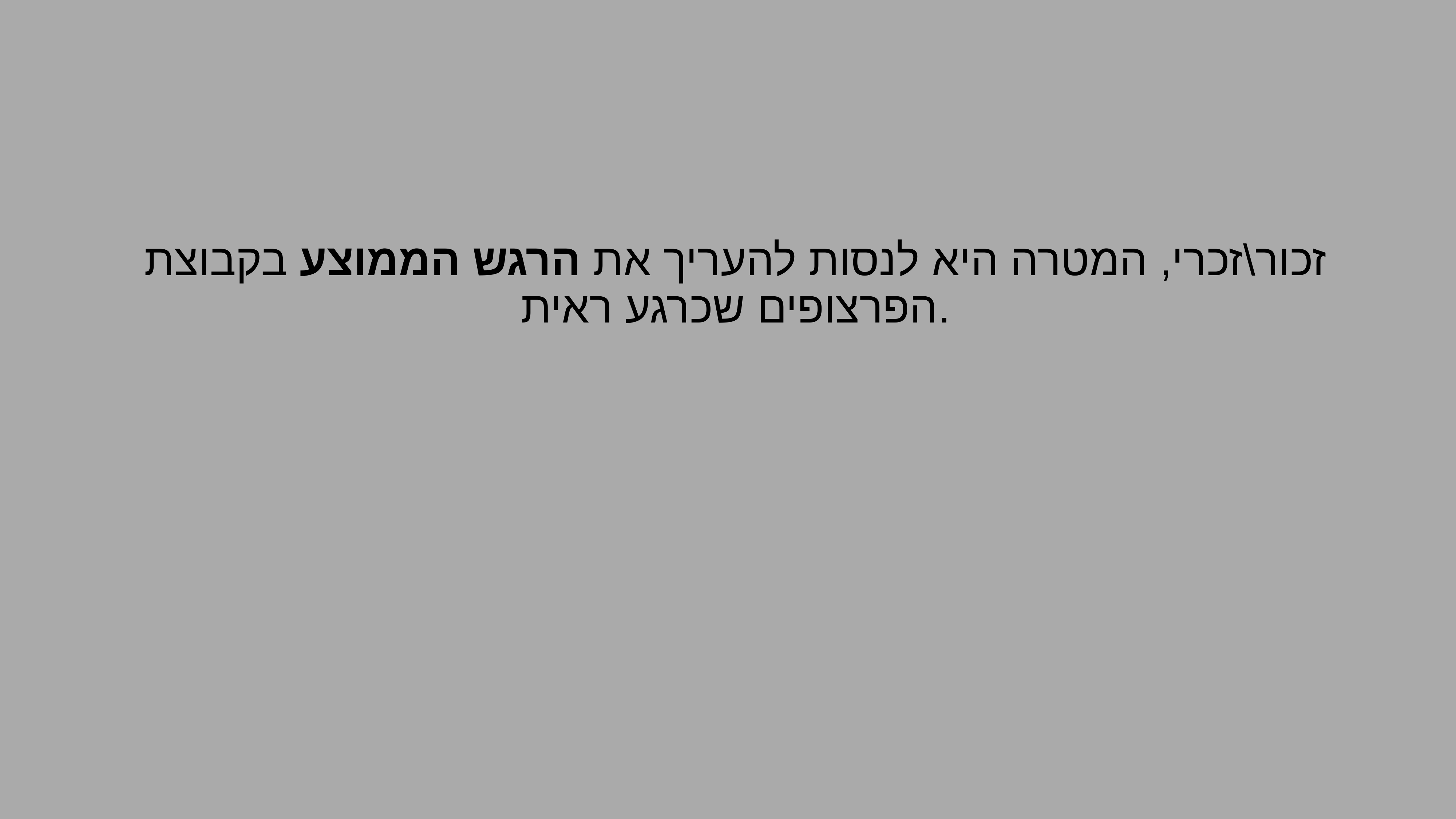

זכור\זכרי, המטרה היא לנסות להעריך את הרגש הממוצע בקבוצת הפרצופים שכרגע ראית.